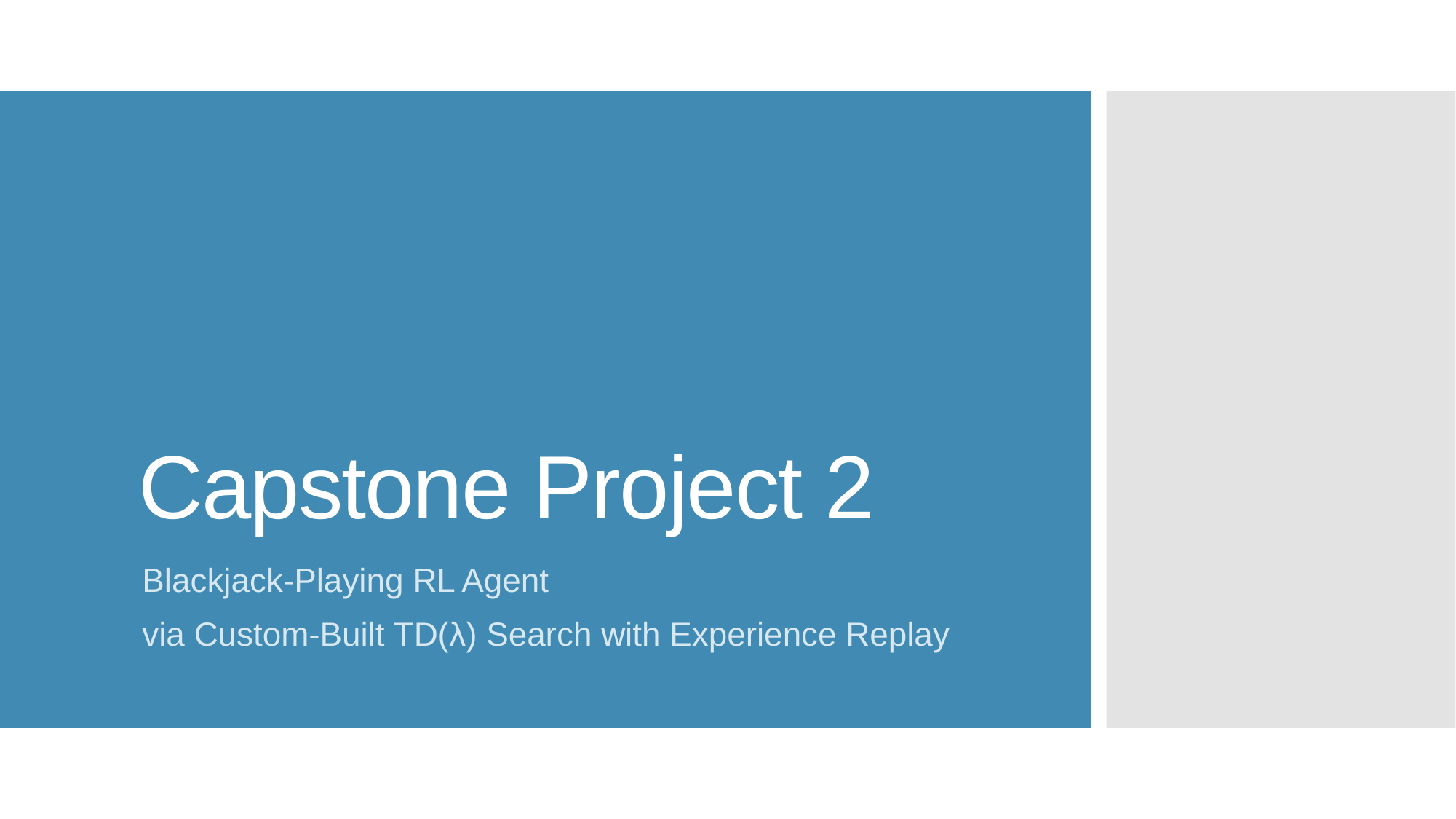

# Capstone Project 2
Blackjack-Playing RL Agent
via Custom-Built TD(λ) Search with Experience Replay